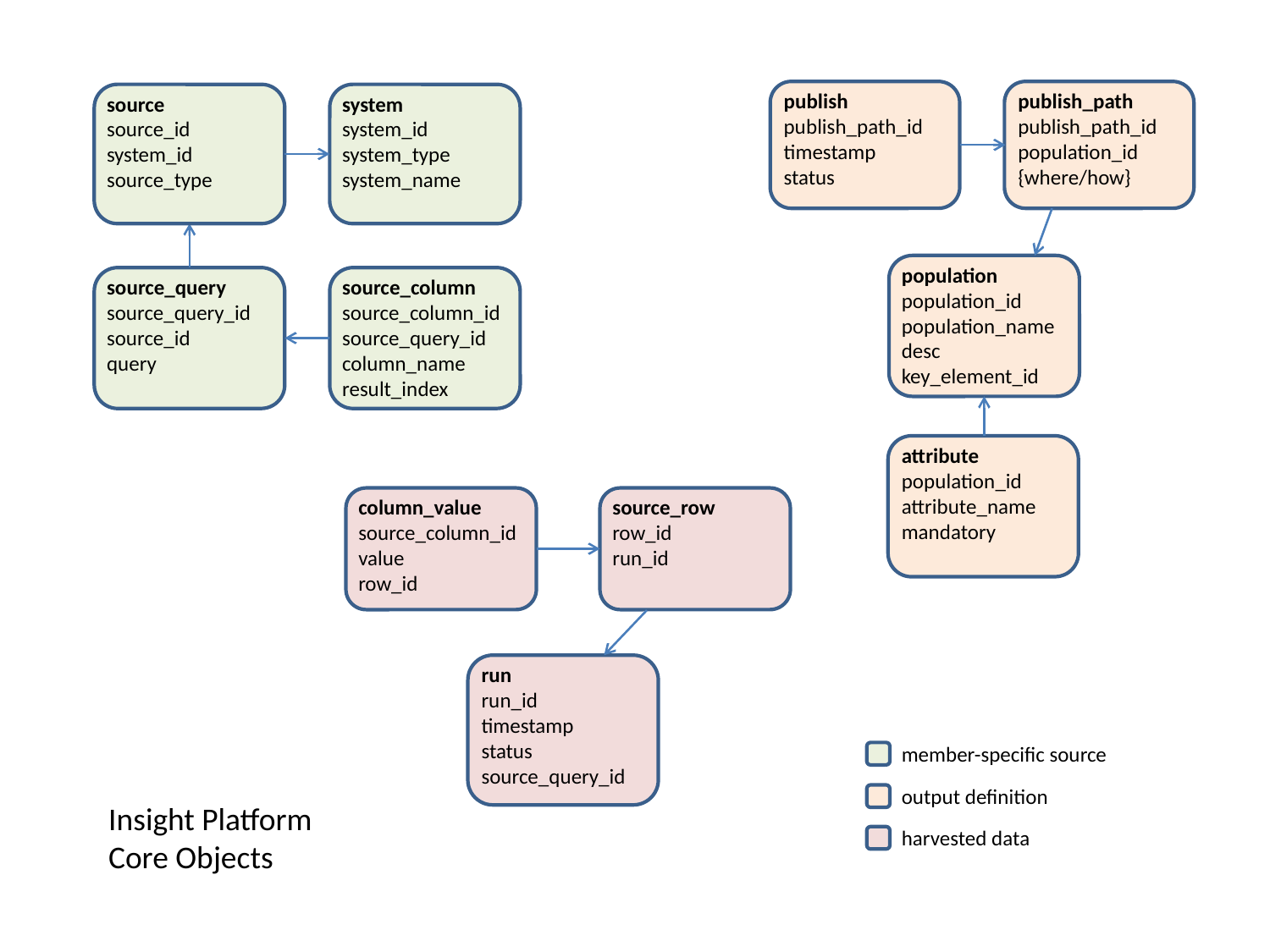

publish
publish_path_id
timestamp
status

publish_path
publish_path_id
population_id
{where/how}

source
source_id
system_id
source_type

system
system_id
system_type
system_name

population
population_id
population_name
desc
key_element_id

source_column
source_column_id
source_query_id
column_name
result_index
source_query
source_query_id
source_id
query

attribute
population_id
attribute_name
mandatory

column_value
source_column_id
value
row_id
source_row
row_id
run_id

run
run_id
timestamp
status
source_query_id
member-specific source

output definition

Insight Platform
Core Objects
harvested data